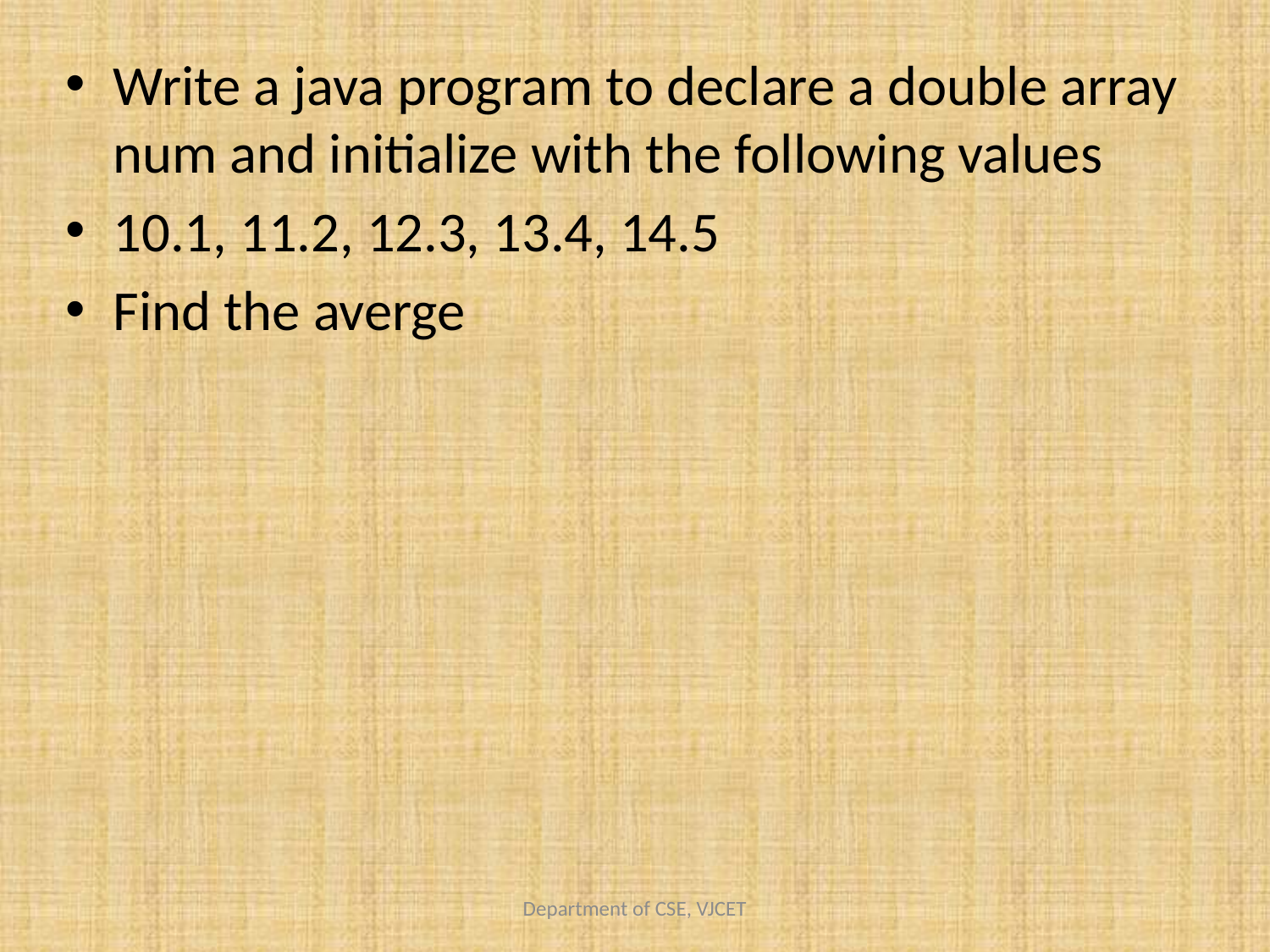

Write a java program to declare a double array num and initialize with the following values
10.1, 11.2, 12.3, 13.4, 14.5
Find the averge
Department of CSE, VJCET